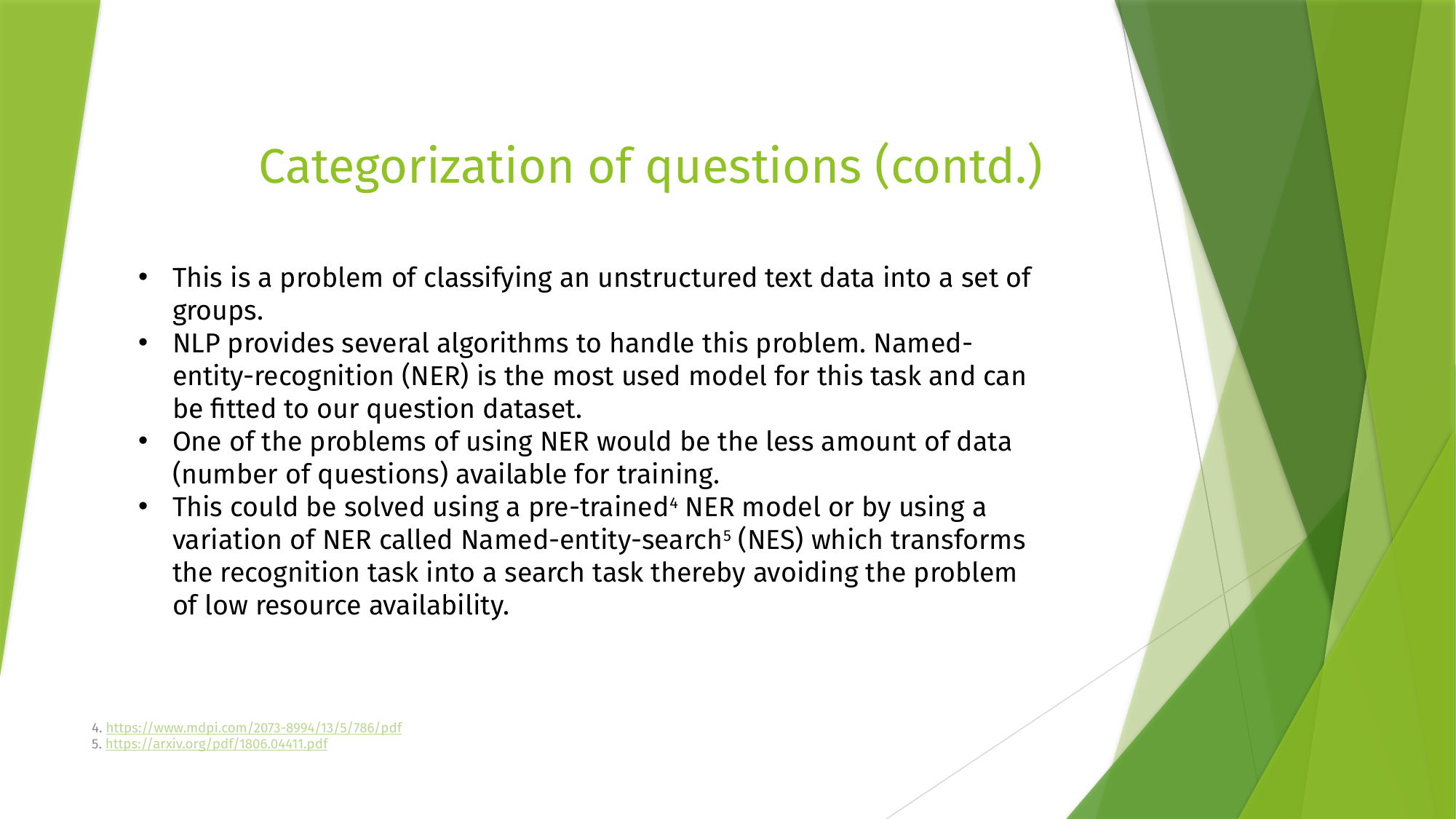

# Categorization of questions (contd.)
This is a problem of classifying an unstructured text data into a set of groups.
NLP provides several algorithms to handle this problem. Named-entity-recognition (NER) is the most used model for this task and can be fitted to our question dataset.
One of the problems of using NER would be the less amount of data (number of questions) available for training.
This could be solved using a pre-trained4 NER model or by using a variation of NER called Named-entity-search5 (NES) which transforms the recognition task into a search task thereby avoiding the problem of low resource availability.
4. https://www.mdpi.com/2073-8994/13/5/786/pdf
5. https://arxiv.org/pdf/1806.04411.pdf